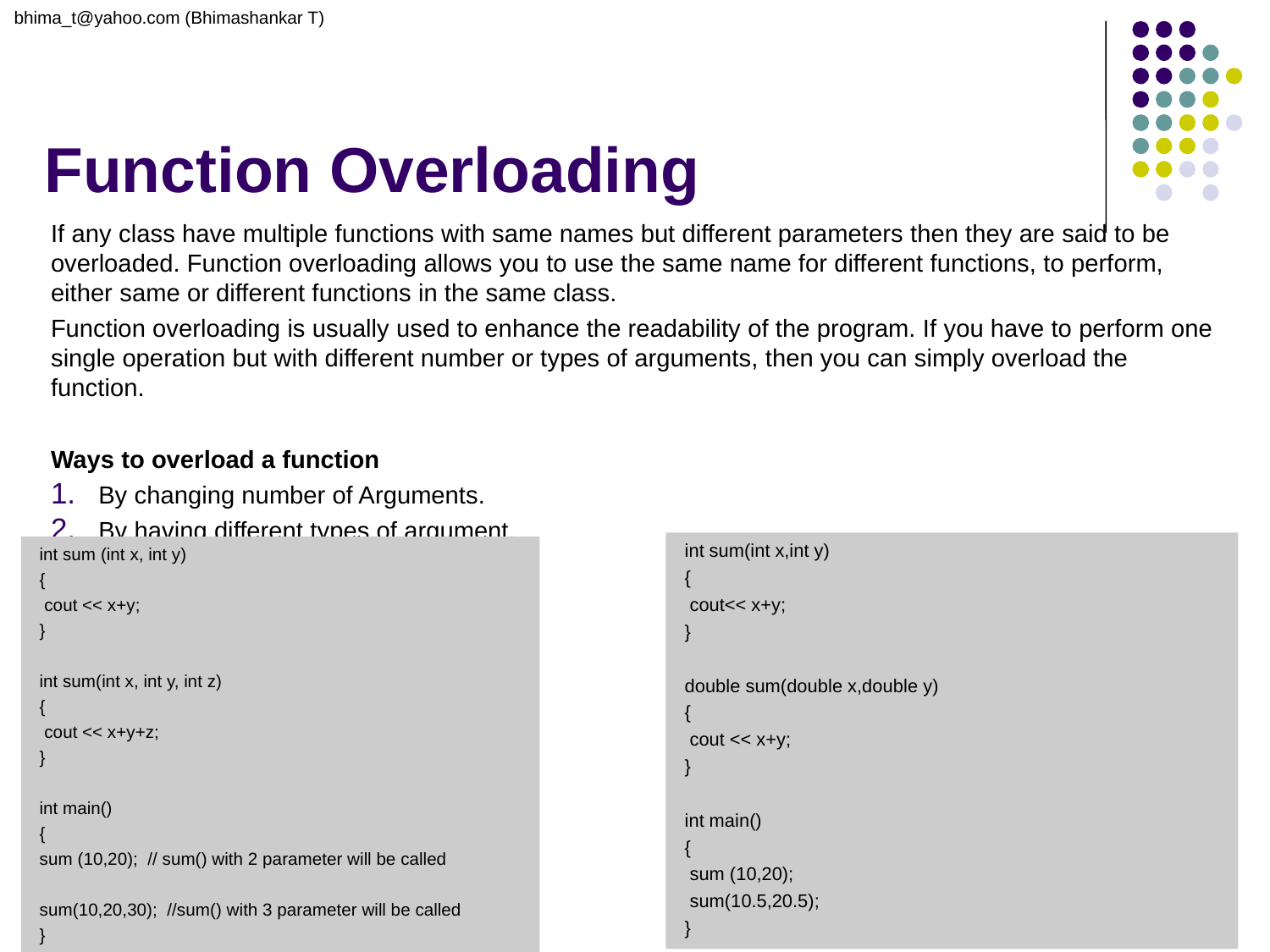

bhima_t@yahoo.com (Bhimashankar T)
# Function Overloading
If any class have multiple functions with same names but different parameters then they are said to be overloaded. Function overloading allows you to use the same name for different functions, to perform, either same or different functions in the same class.
Function overloading is usually used to enhance the readability of the program. If you have to perform one single operation but with different number or types of arguments, then you can simply overload the function.

Ways to overload a function
By changing number of Arguments.
By having different types of argument.

int sum(int x,int y)
{
 cout<< x+y;
}

double sum(double x,double y)
{
 cout << x+y;
}

int main()
{
 sum (10,20);
 sum(10.5,20.5);
}
int sum (int x, int y)
{
 cout << x+y;
}

int sum(int x, int y, int z)
{
 cout << x+y+z;
}

int main()
{
sum (10,20);  // sum() with 2 parameter will be called

sum(10,20,30);  //sum() with 3 parameter will be called
}